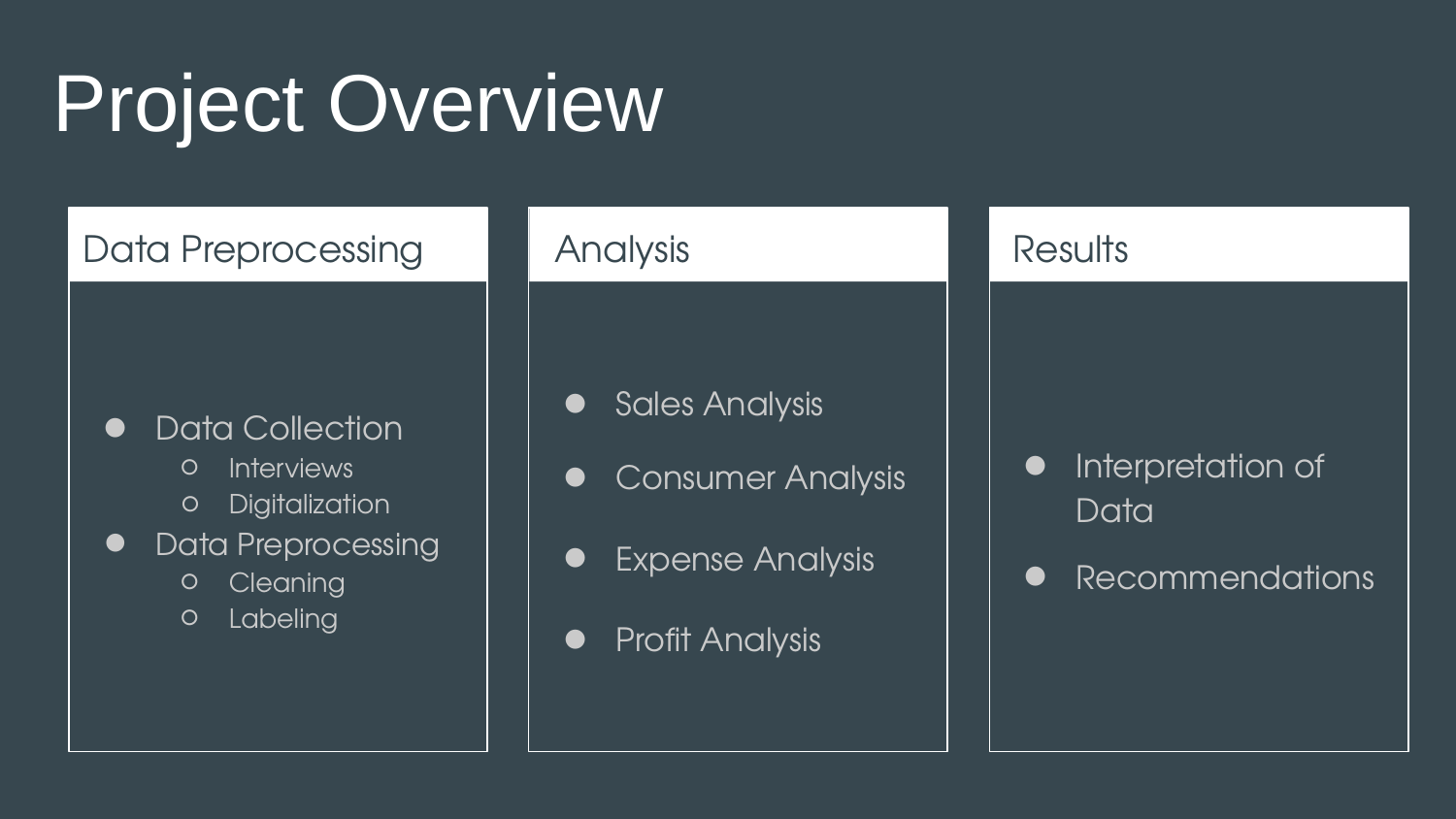

# Project Overview
Data Preprocessing

Analysis

Results
Data Collection
Interviews
Digitalization
Data Preprocessing
Cleaning
Labeling
Sales Analysis
Consumer Analysis
Expense Analysis
Profit Analysis
Interpretation of Data
Recommendations